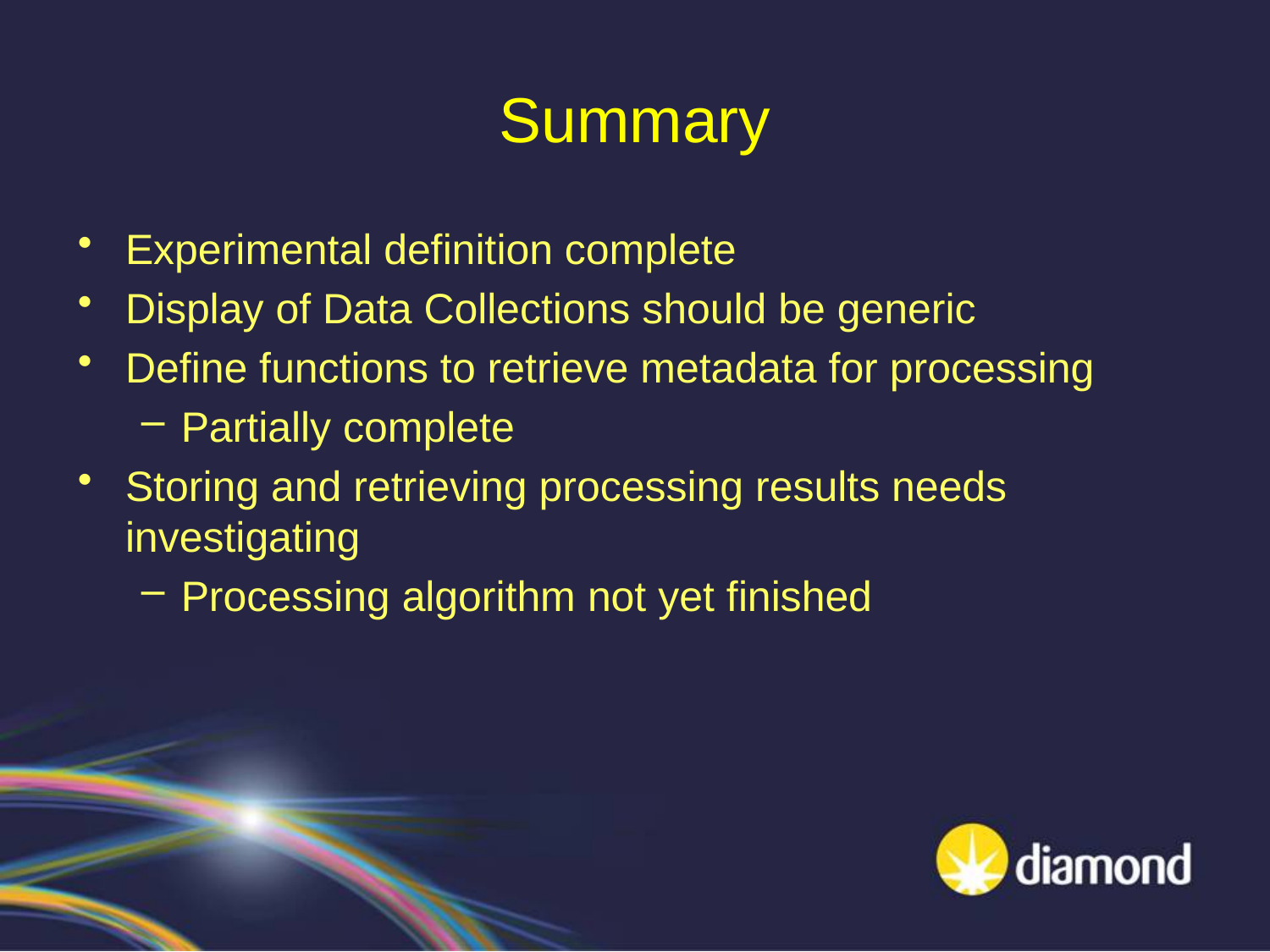

# Summary
Experimental definition complete
Display of Data Collections should be generic
Define functions to retrieve metadata for processing
Partially complete
Storing and retrieving processing results needs investigating
Processing algorithm not yet finished